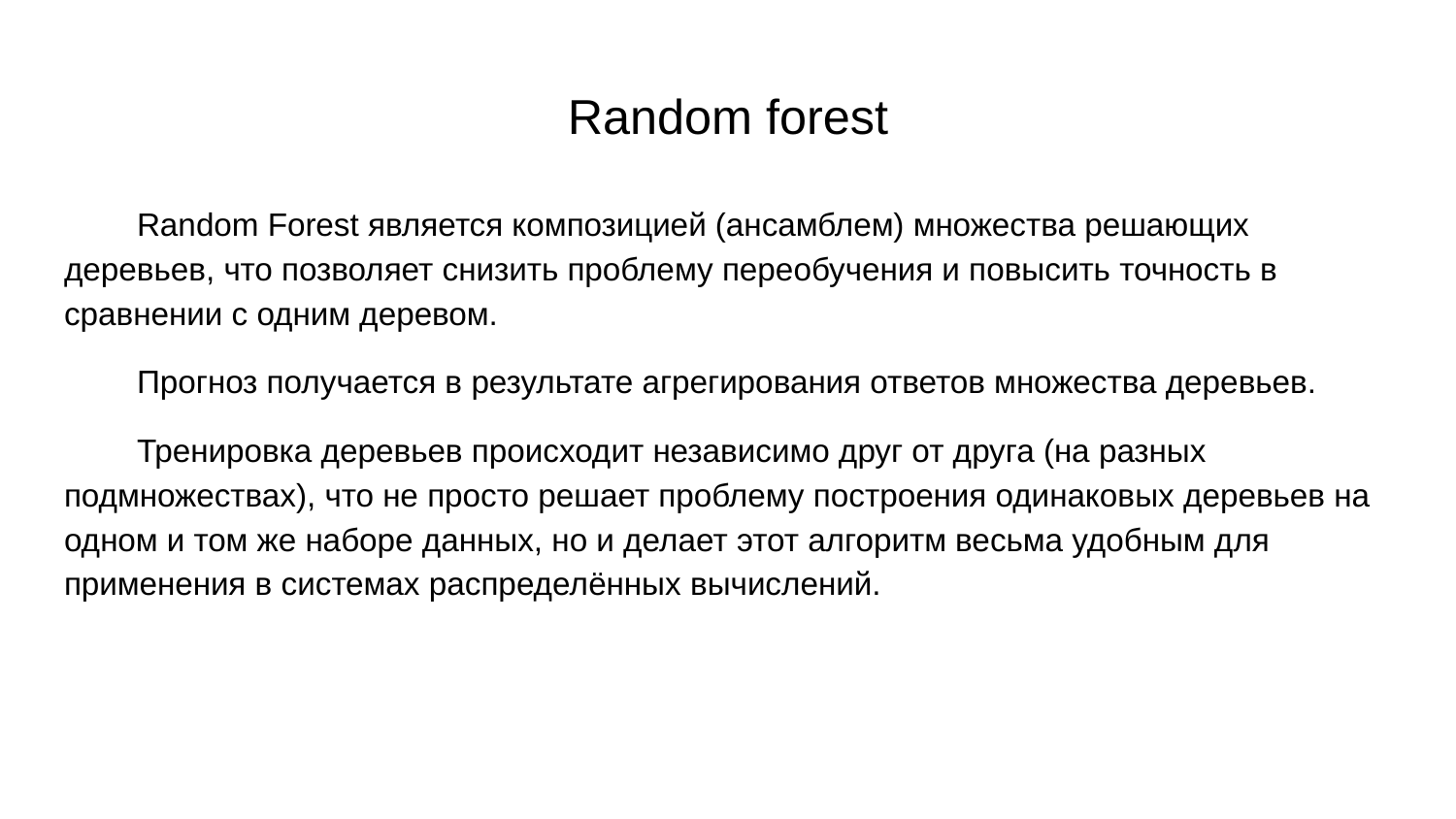

# Random forest
Random Forest является композицией (ансамблем) множества решающих деревьев, что позволяет снизить проблему переобучения и повысить точность в сравнении с одним деревом.
Прогноз получается в результате агрегирования ответов множества деревьев.
Тренировка деревьев происходит независимо друг от друга (на разных подмножествах), что не просто решает проблему построения одинаковых деревьев на одном и том же наборе данных, но и делает этот алгоритм весьма удобным для применения в системах распределённых вычислений.